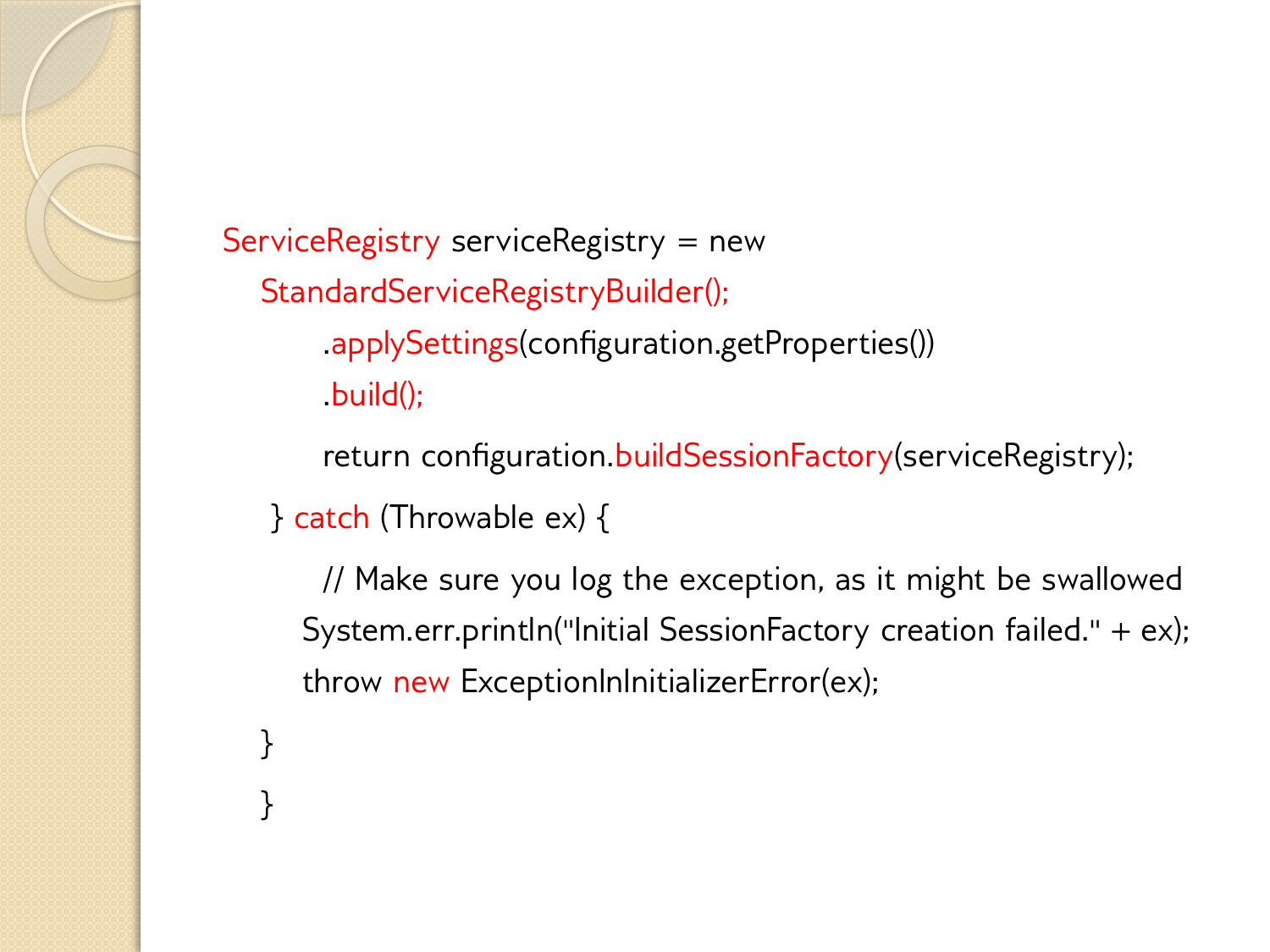

#
ServiceRegistry serviceRegistry = new 								   StandardServiceRegistryBuilder();
	      .applySettings(configuration.getProperties())
	      .build();
 		      return configuration.buildSessionFactory(serviceRegistry);
		 } catch (Throwable ex) {
	      // Make sure you log the exception, as it might be swallowed
    System.err.println("Initial SessionFactory creation failed." + ex);
    throw new ExceptionInInitializerError(ex);
		}
	}